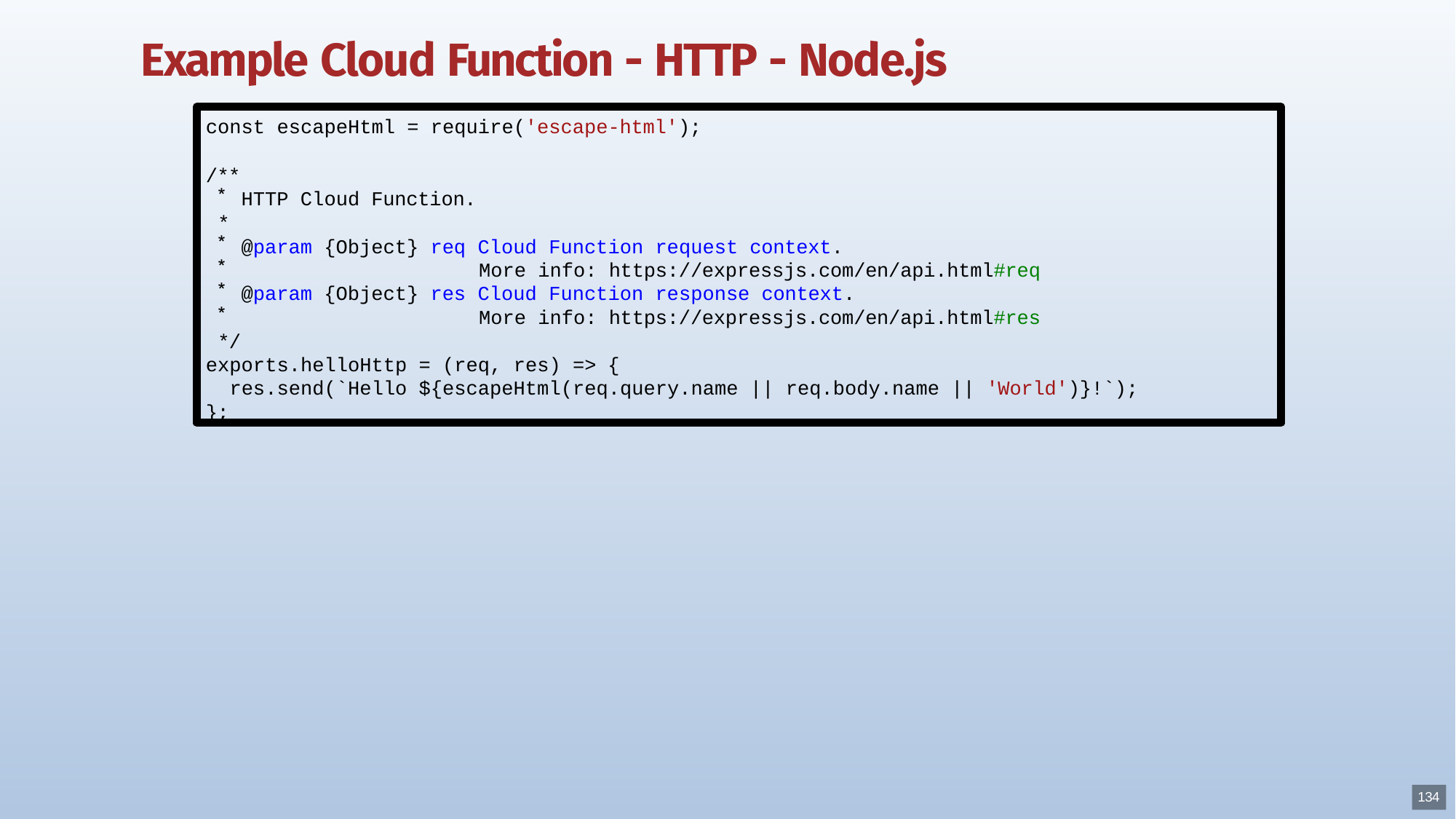

# Example Cloud Function - HTTP - Node.js
const escapeHtml = require('escape-html');

/**
HTTP Cloud Function.
*
@param {Object} req Cloud Function request context.
More info: https://expressjs.com/en/api.html#req
@param {Object} res Cloud Function response context.
More info: https://expressjs.com/en/api.html#res
*/
exports.helloHttp = (req, res) => {
res.send(`Hello ${escapeHtml(req.query.name || req.body.name || 'World')}!`);
};

134